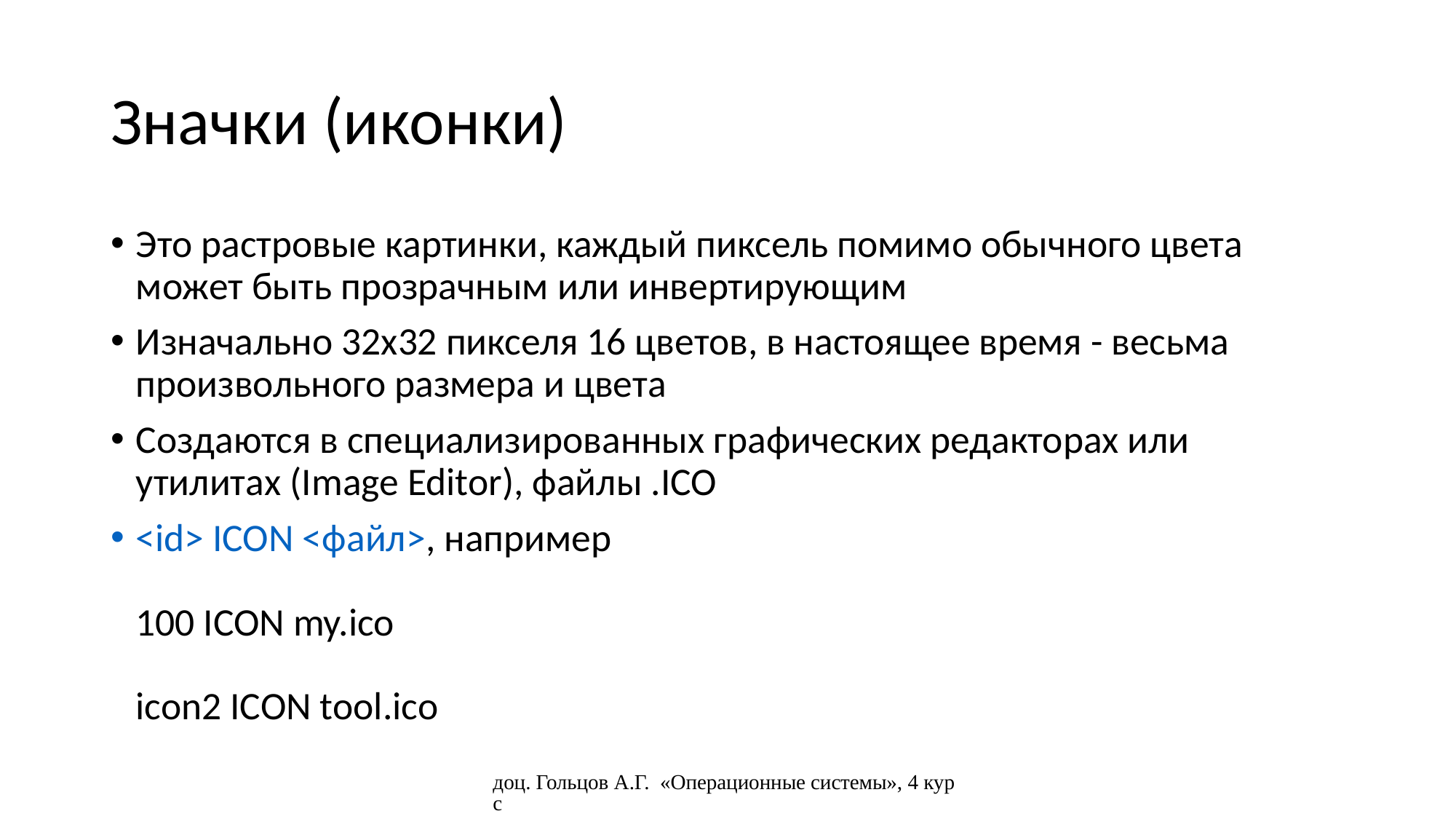

# Значки (иконки)
Это растровые картинки, каждый пиксель помимо обычного цвета может быть прозрачным или инвертирующим
Изначально 32х32 пикселя 16 цветов, в настоящее время - весьма произвольного размера и цвета
Создаются в специализированных графических редакторах или утилитах (Image Editor), файлы .ICO
<id> ICON <файл>, например
100 ICON my.ico
icon2 ICON tool.ico
доц. Гольцов А.Г.  «Операционные системы», 4 курс